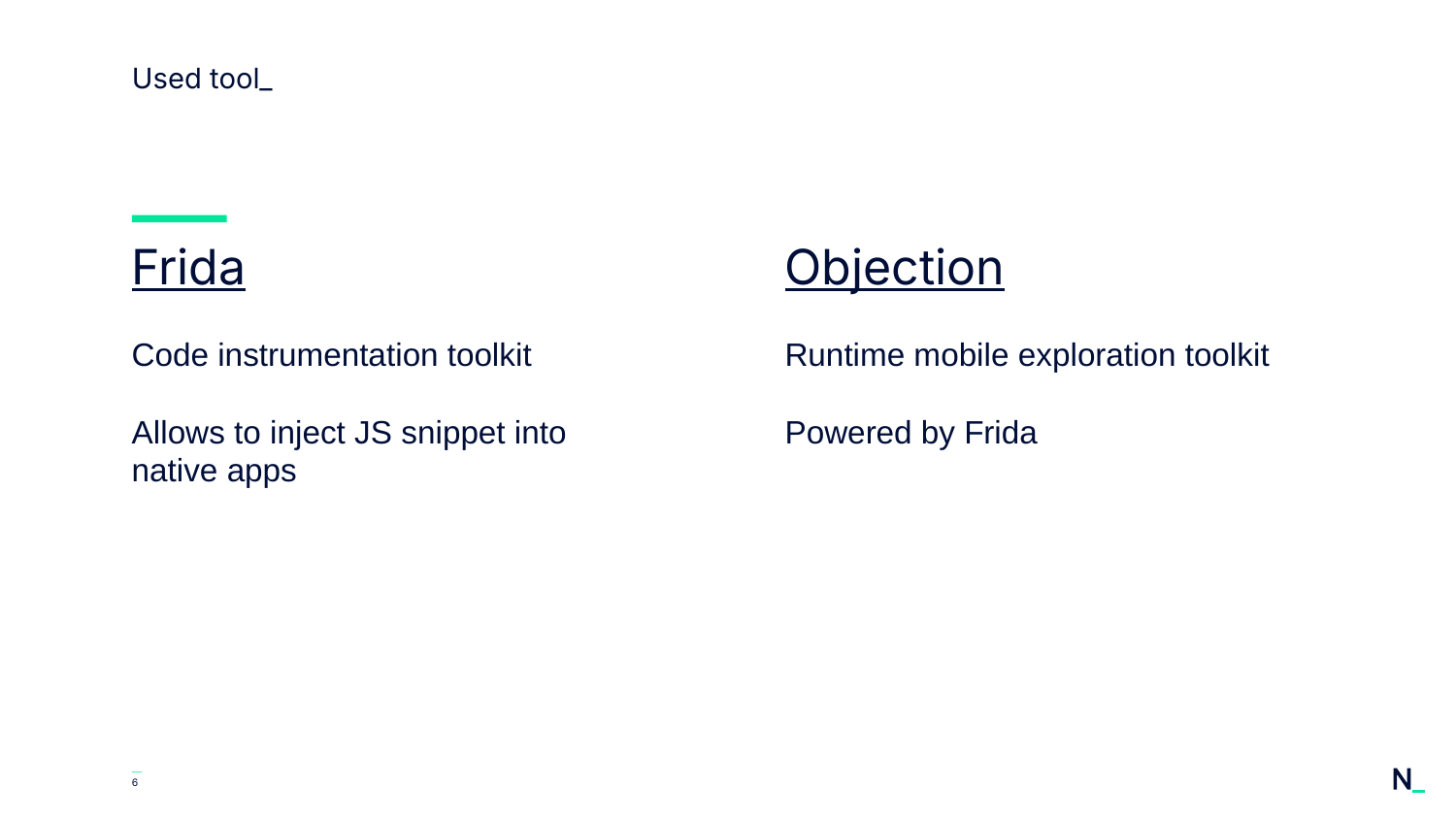

# Used tool_

Objection

Runtime mobile exploration toolkit

Powered by Frida

Frida

Code instrumentation toolkit

Allows to inject JS snippet into native apps
—
6